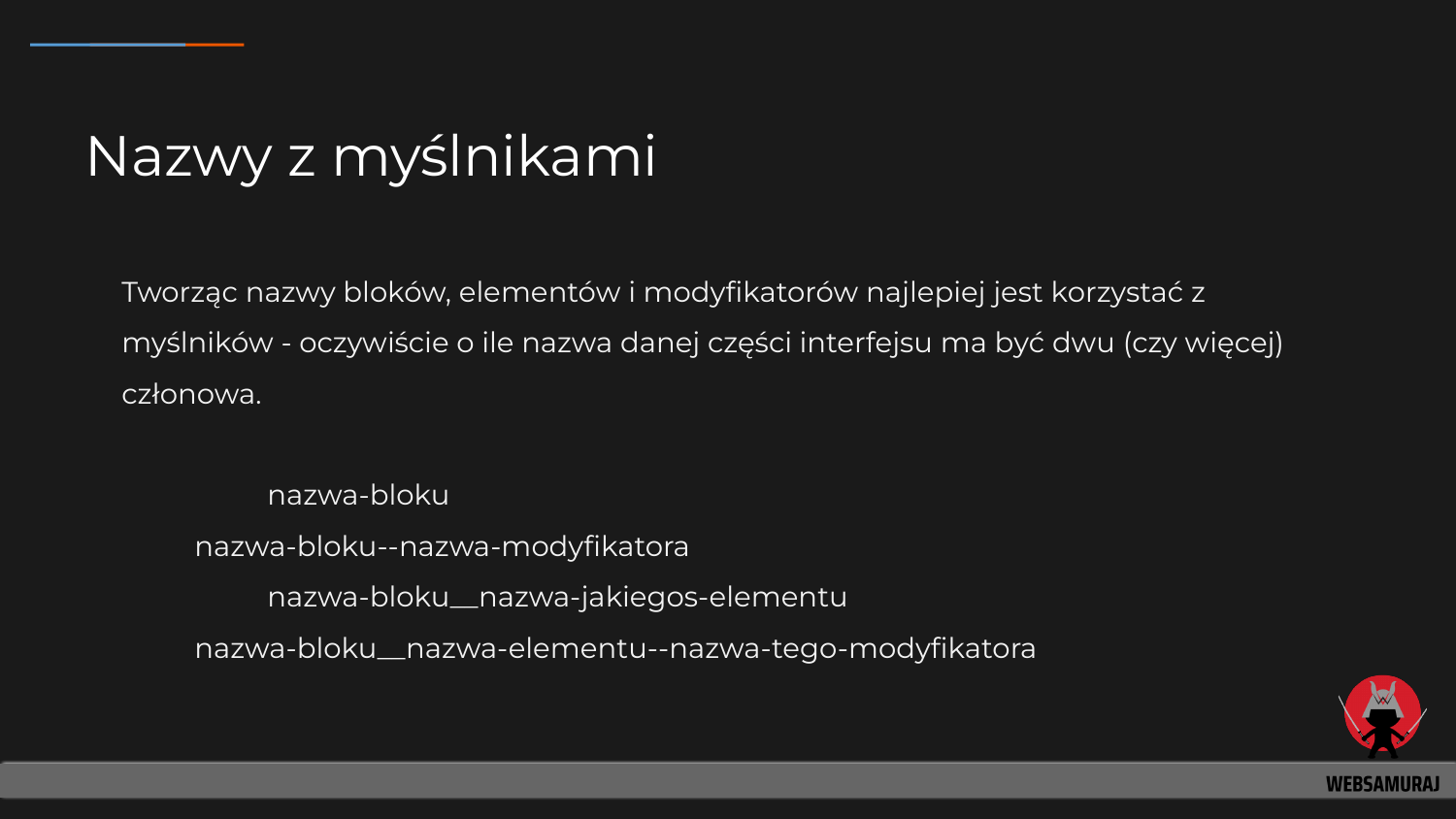

# Nazwy z myślnikami
Tworząc nazwy bloków, elementów i modyfikatorów najlepiej jest korzystać z myślników - oczywiście o ile nazwa danej części interfejsu ma być dwu (czy więcej) członowa.

	nazwa-bloku
nazwa-bloku--nazwa-modyfikatora
	nazwa-bloku__nazwa-jakiegos-elementu
nazwa-bloku__nazwa-elementu--nazwa-tego-modyfikatora